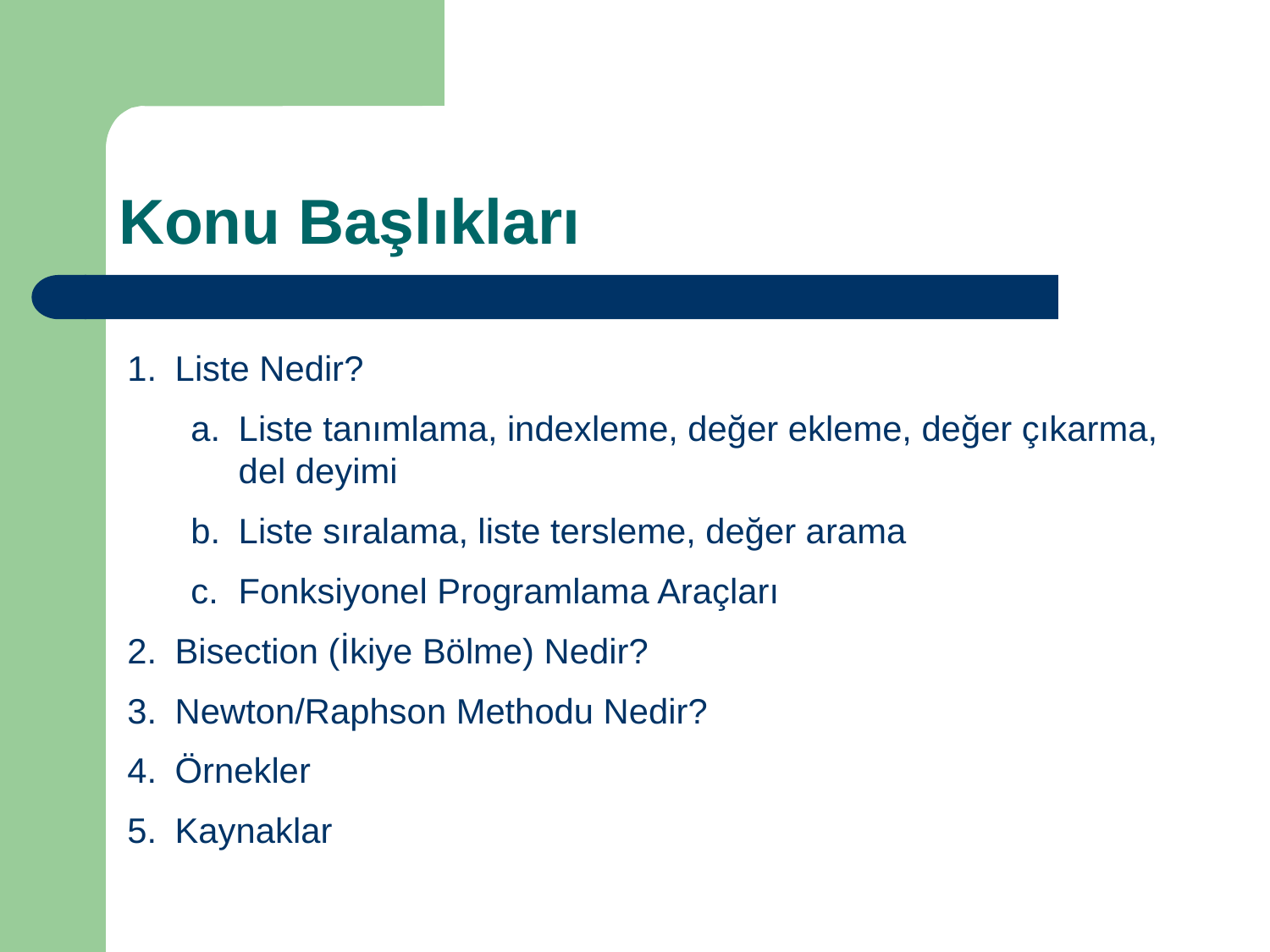

# Konu Başlıkları
Liste Nedir?
Liste tanımlama, indexleme, değer ekleme, değer çıkarma, del deyimi
Liste sıralama, liste tersleme, değer arama
Fonksiyonel Programlama Araçları
Bisection (İkiye Bölme) Nedir?
Newton/Raphson Methodu Nedir?
Örnekler
Kaynaklar